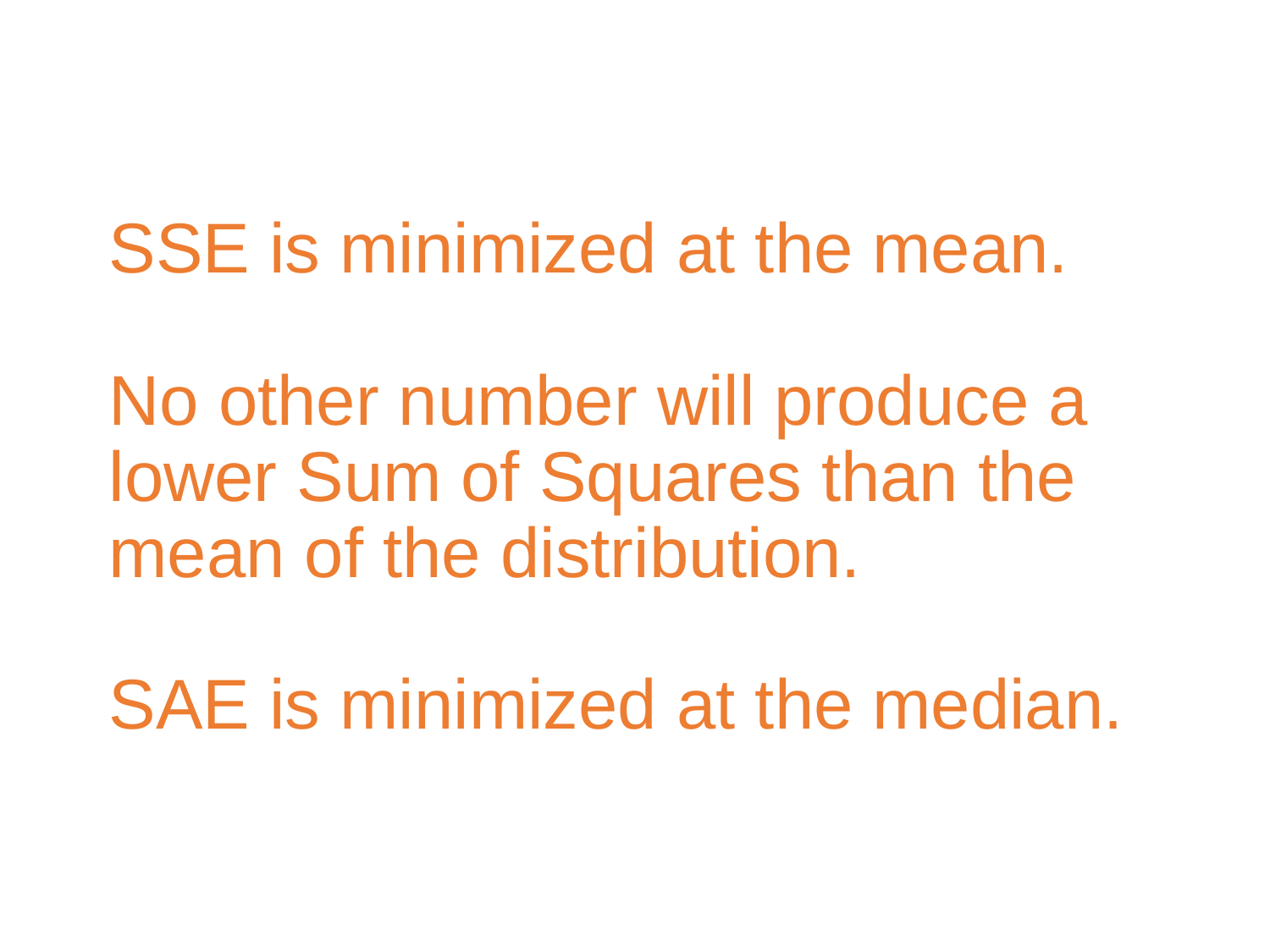

# SSE is minimized at the mean. No other number will produce a lower Sum of Squares than the mean of the distribution. SAE is minimized at the median.